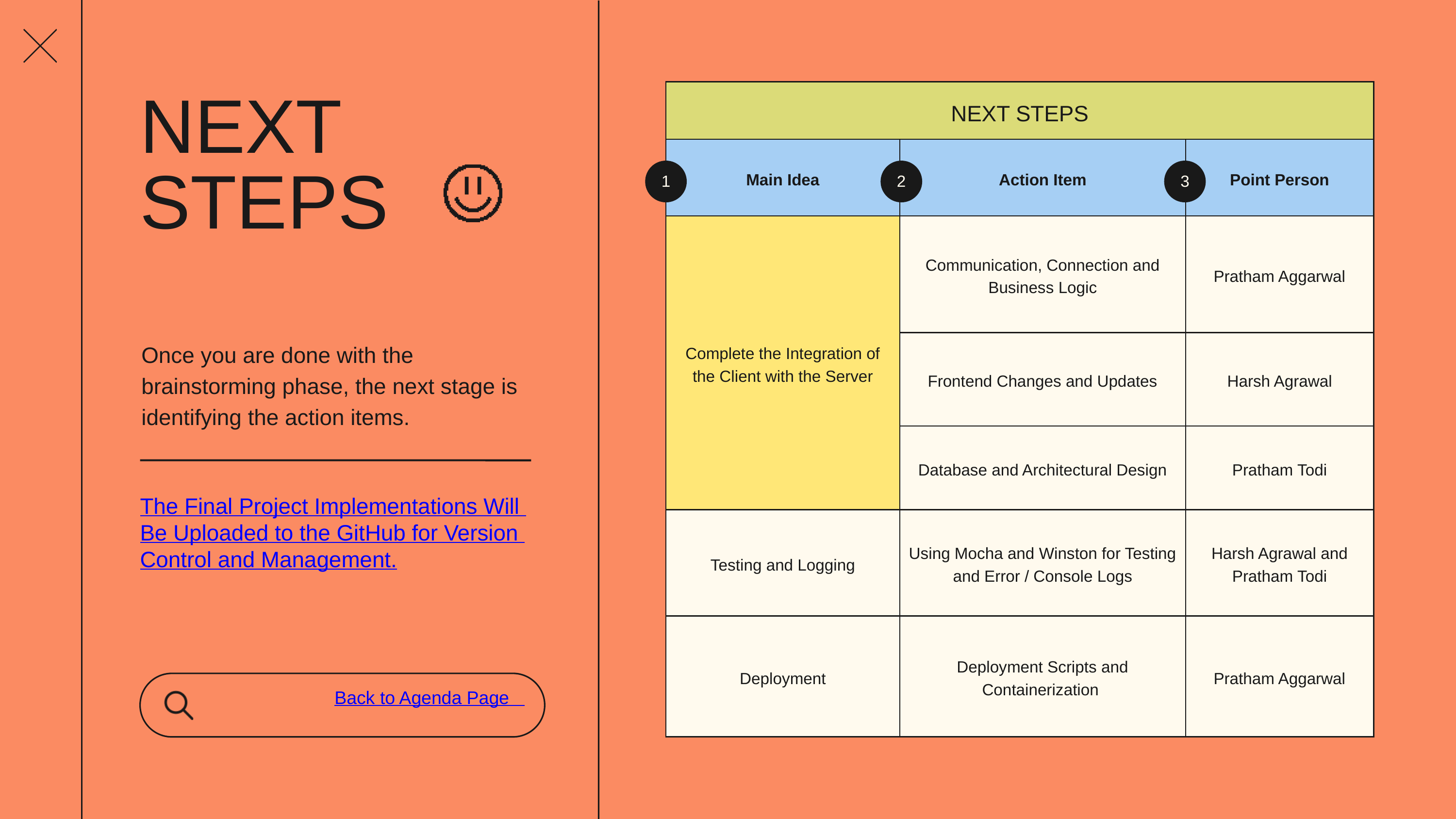

| NEXT STEPS | NEXT STEPS | NEXT STEPS |
| --- | --- | --- |
| Main Idea | Action Item | Point Person |
| Complete the Integration of the Client with the Server | Communication, Connection and Business Logic | Pratham Aggarwal |
| Complete the Integration of the Client with the Server | Frontend Changes and Updates | Harsh Agrawal |
| Complete the Integration of the Client with the Server | Database and Architectural Design | Pratham Todi |
| Testing and Logging | Using Mocha and Winston for Testing and Error / Console Logs | Harsh Agrawal and Pratham Todi |
| Deployment | Deployment Scripts and Containerization | Pratham Aggarwal |
NEXT STEPS

1

2

3

Once you are done with the brainstorming phase, the next stage is identifying the action items.

The Final Project Implementations Will Be Uploaded to the GitHub for Version Control and Management.

Back to Agenda Page